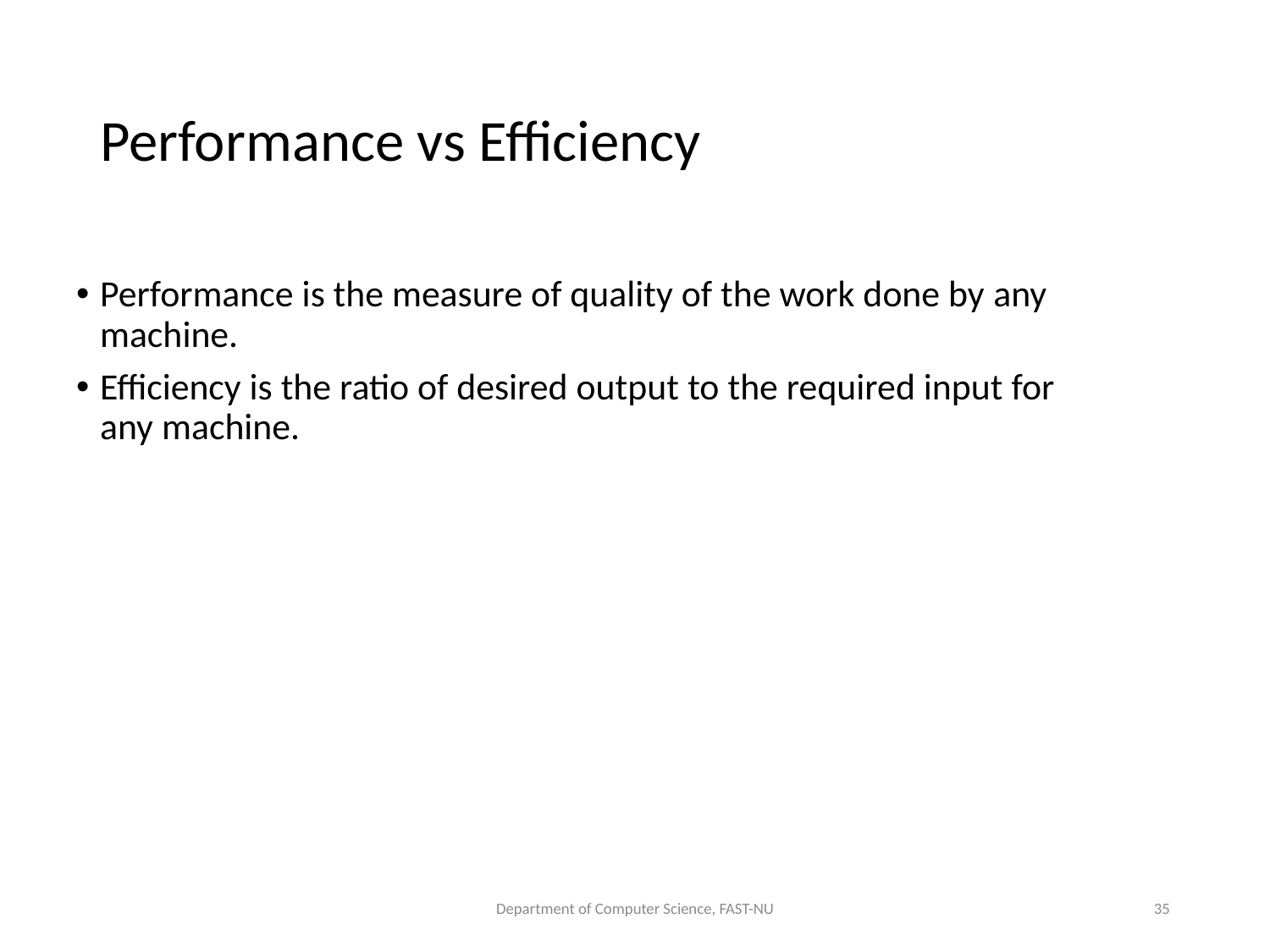

# Performance vs Efficiency
Performance is the measure of quality of the work done by any machine.
Efficiency is the ratio of desired output to the required input for any machine.
Department of Computer Science, FAST-NU
35